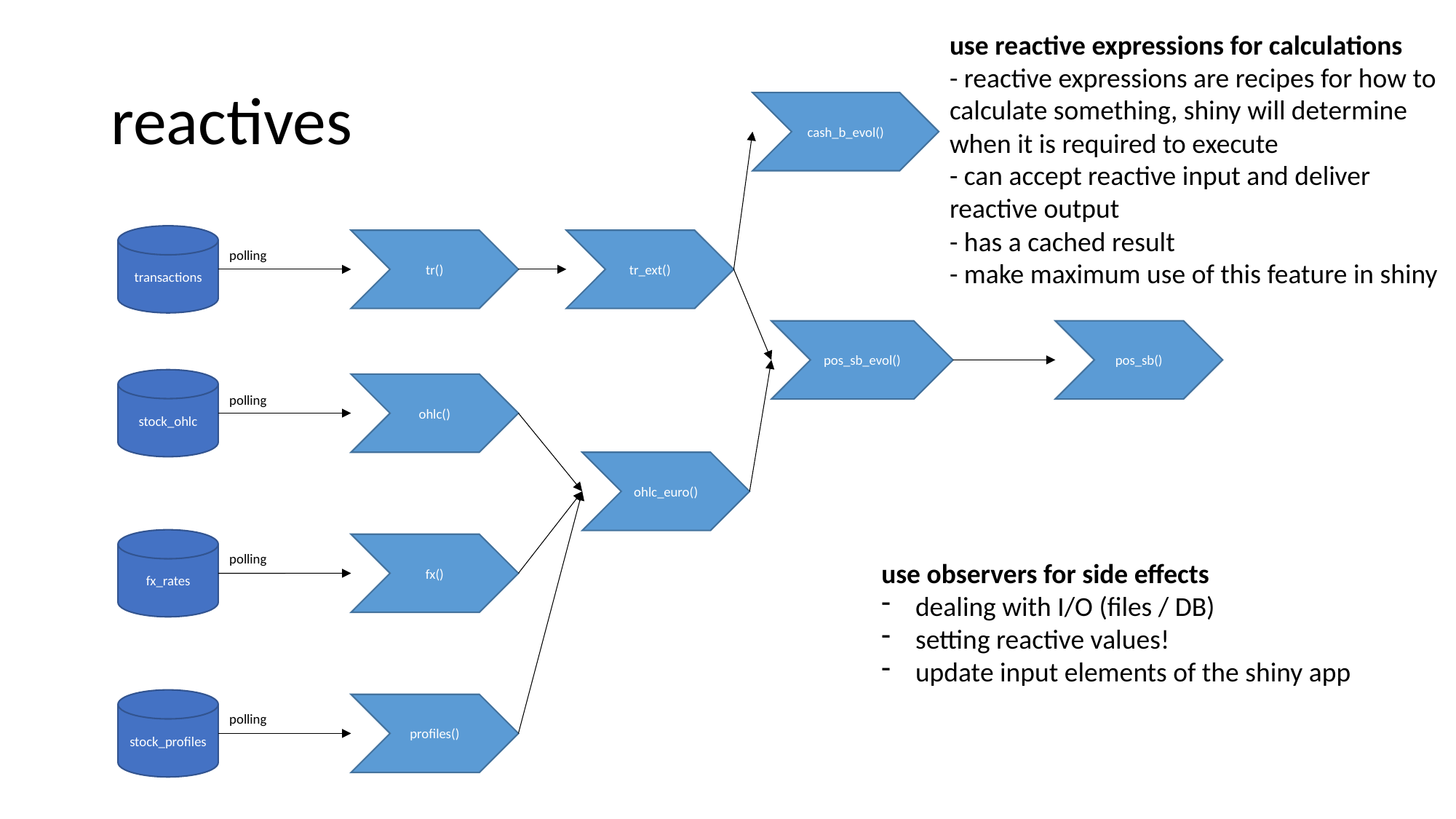

use reactive expressions for calculations
- reactive expressions are recipes for how to calculate something, shiny will determine when it is required to execute
- can accept reactive input and deliver reactive output
- has a cached result
- make maximum use of this feature in shiny
# reactives
cash_b_evol()
transactions
tr()
tr_ext()
polling
pos_sb()
pos_sb_evol()
stock_ohlc
ohlc()
polling
ohlc_euro()
fx_rates
fx()
polling
use observers for side effects
dealing with I/O (files / DB)
setting reactive values!
update input elements of the shiny app
stock_profiles
profiles()
polling